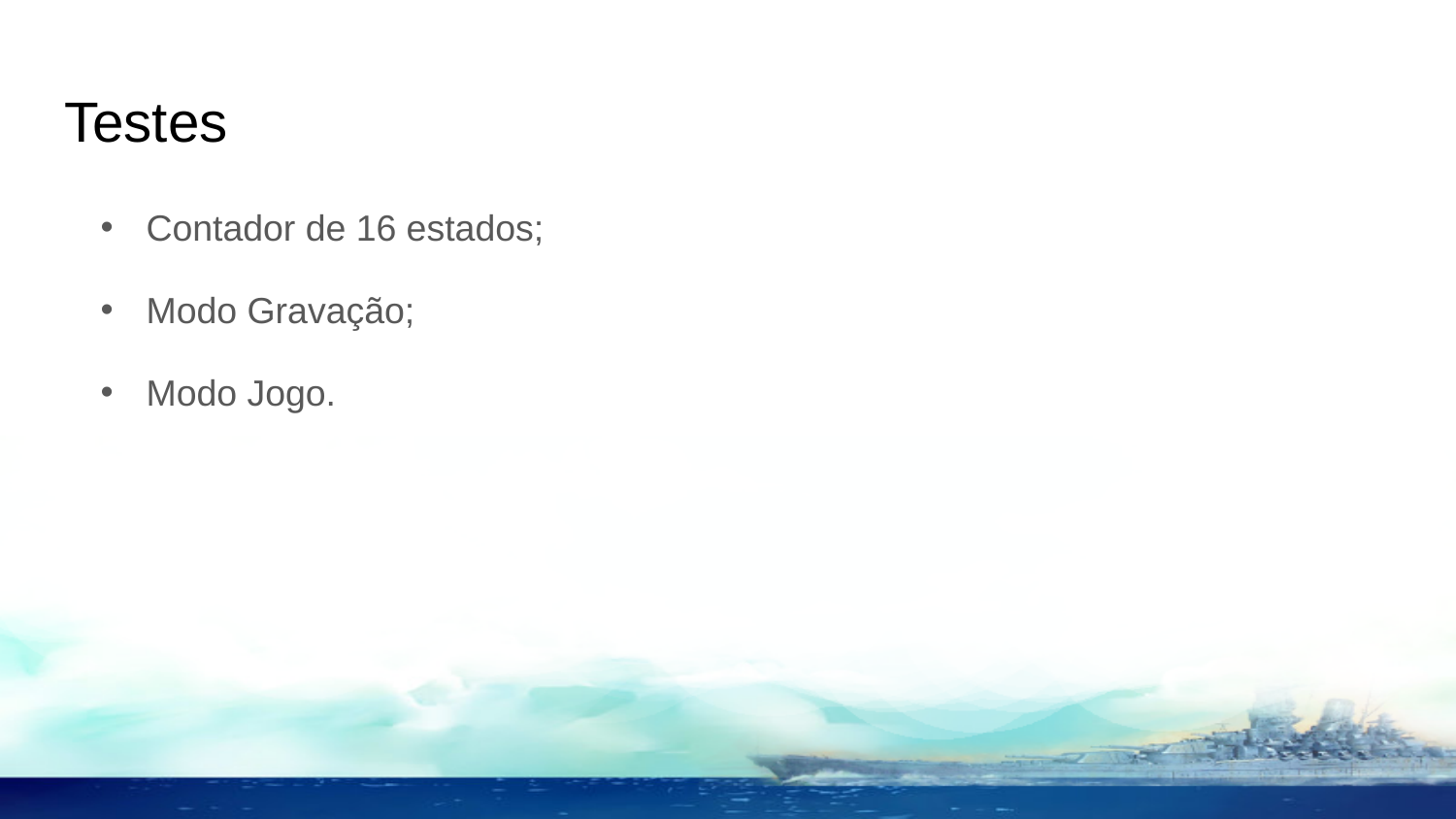

# Testes
Contador de 16 estados;
Modo Gravação;
Modo Jogo.